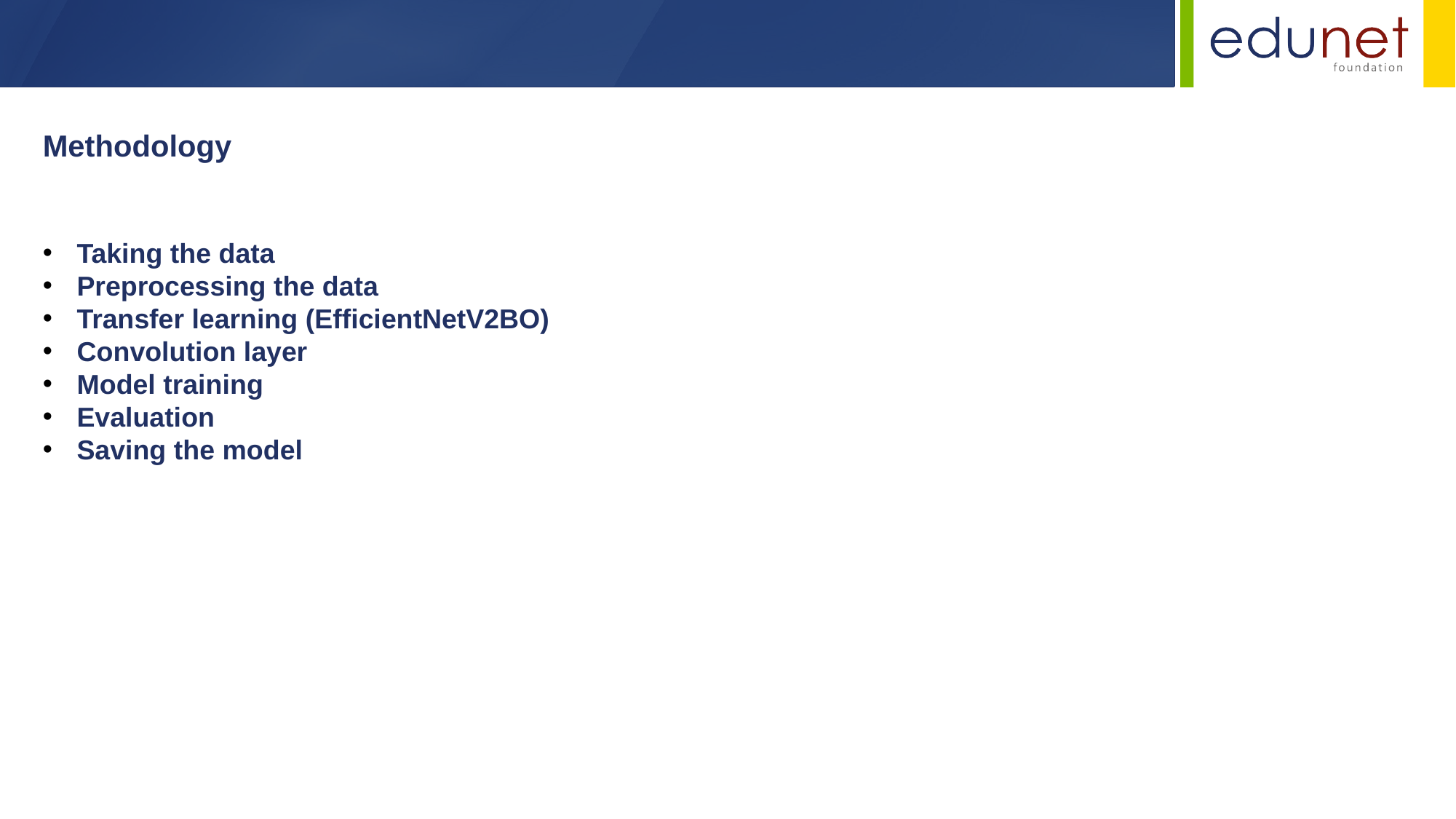

Methodology

Taking the data
Preprocessing the data
Transfer learning (EfficientNetV2BO)
Convolution layer
Model training
Evaluation
Saving the model